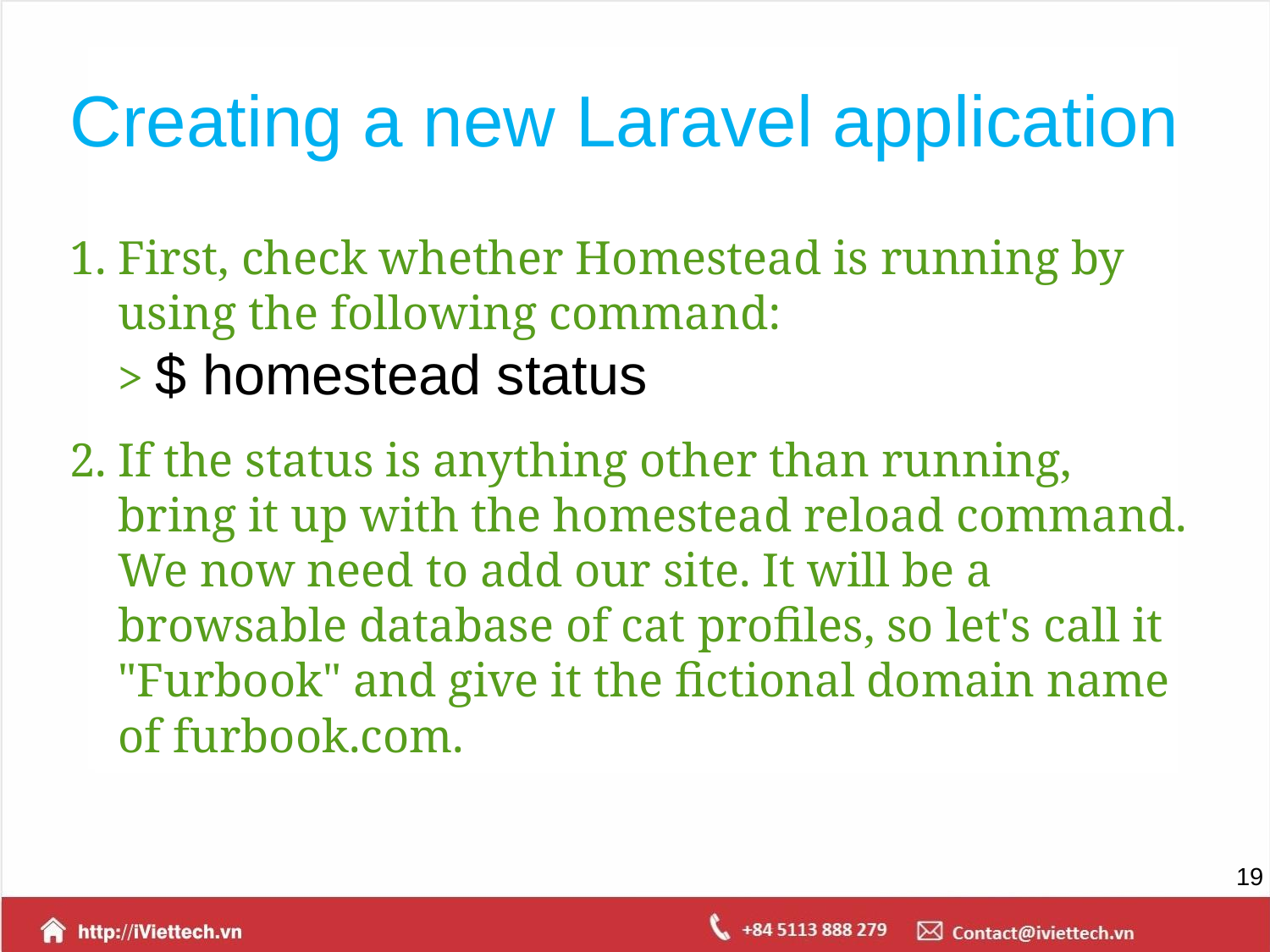

# Creating a new Laravel application
First, check whether Homestead is running by using the following command:
> $ homestead status
If the status is anything other than running, bring it up with the homestead reload command. We now need to add our site. It will be a browsable database of cat profiles, so let's call it "Furbook" and give it the fictional domain name of furbook.com.
19